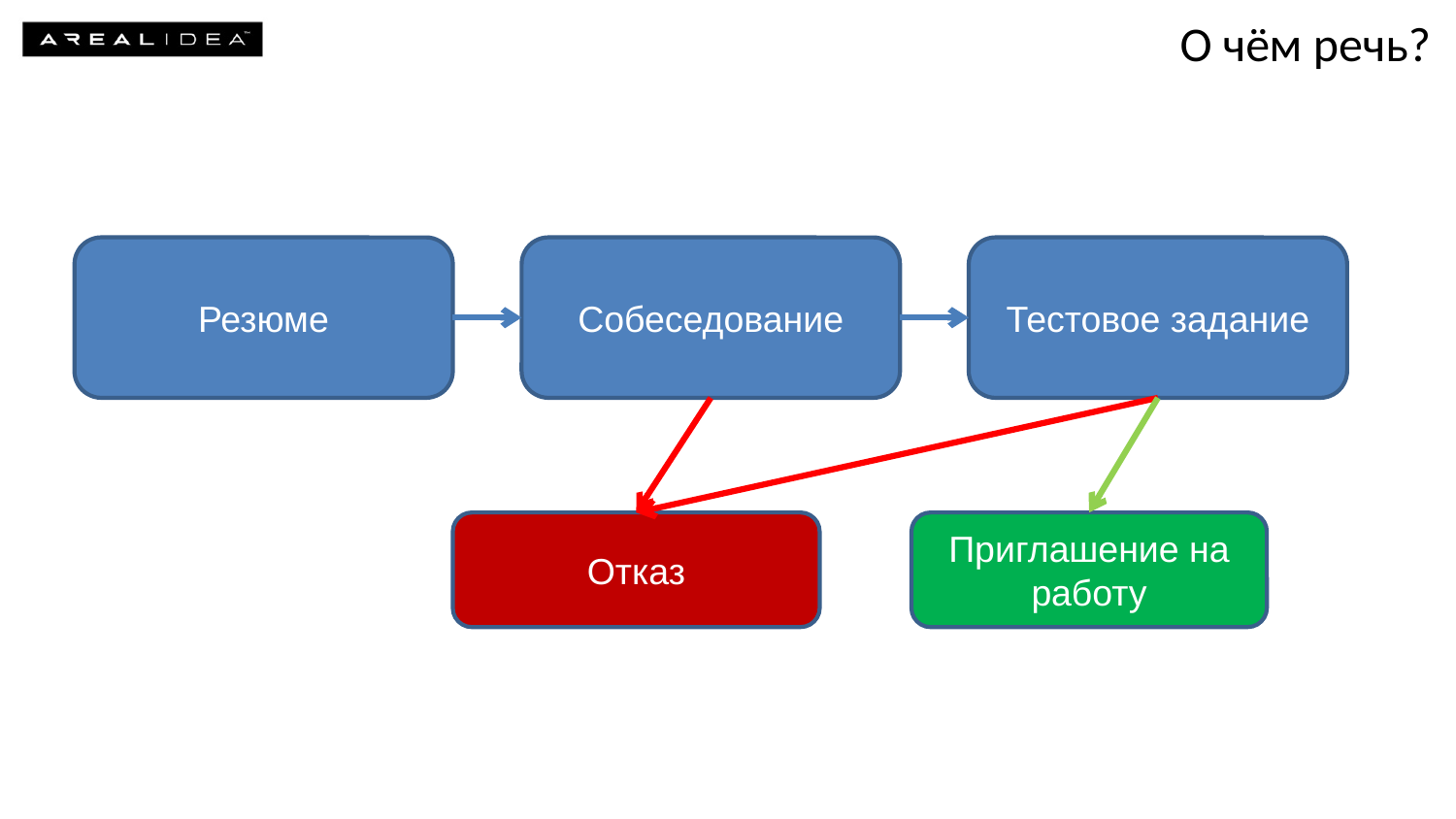

О чём речь?
Резюме
Собеседование
Тестовое задание
Отказ
Приглашение на работу